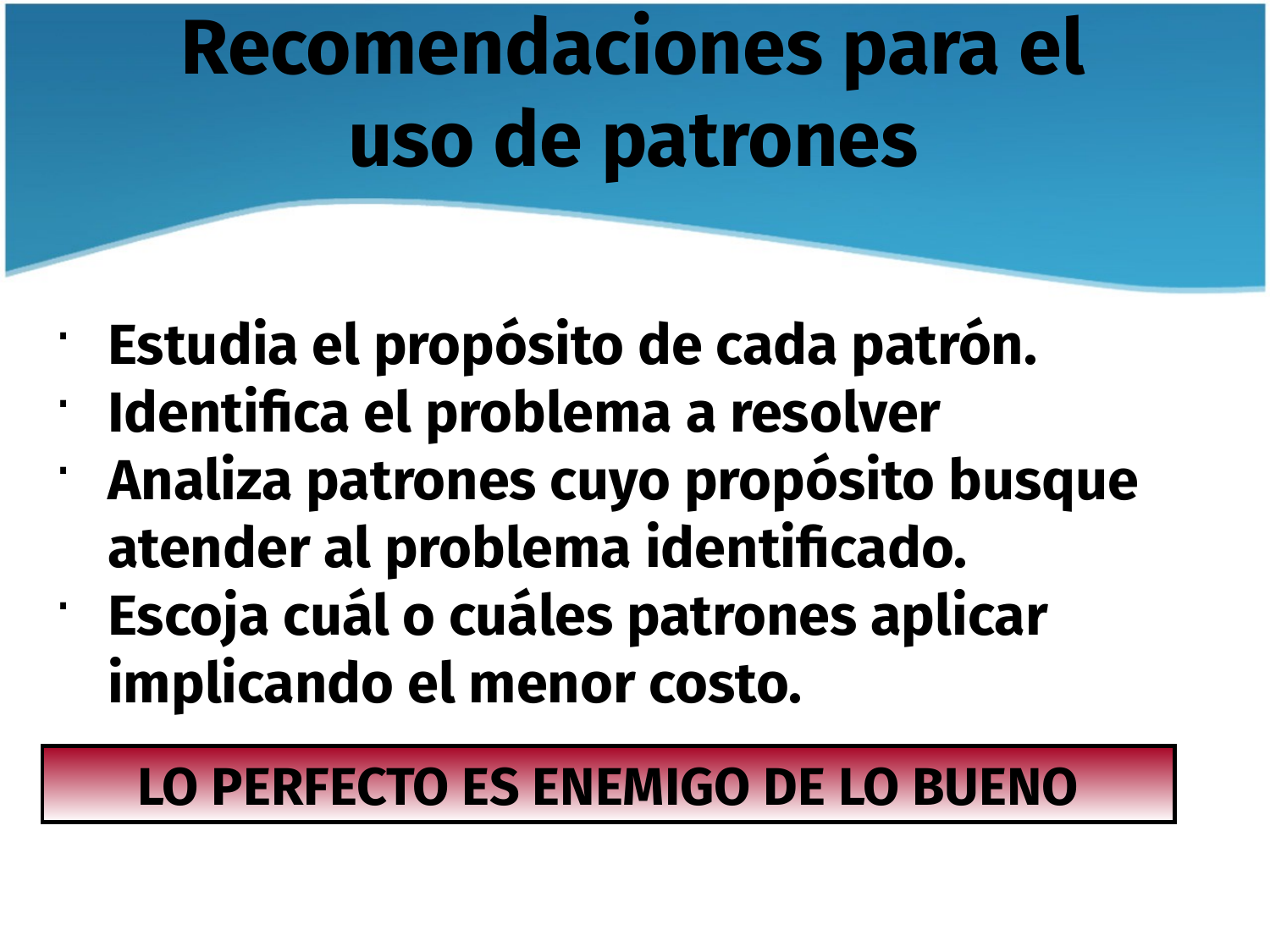

Recomendaciones para el uso de patrones
Estudia el propósito de cada patrón.
Identifica el problema a resolver
Analiza patrones cuyo propósito busque atender al problema identificado.
Escoja cuál o cuáles patrones aplicar implicando el menor costo.
LO PERFECTO ES ENEMIGO DE LO BUENO